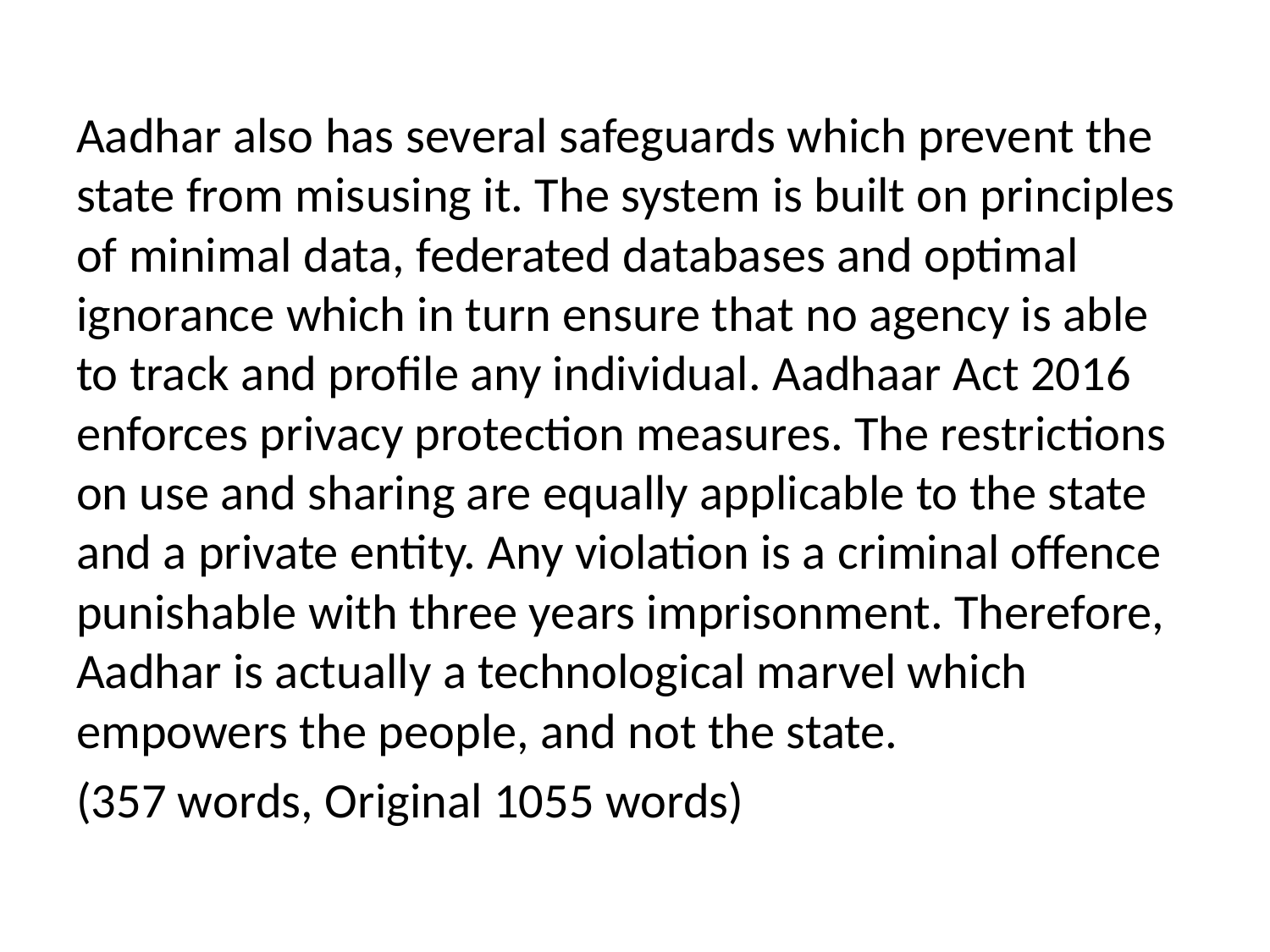

Aadhar also has several safeguards which prevent the state from misusing it. The system is built on principles of minimal data, federated databases and optimal ignorance which in turn ensure that no agency is able to track and profile any individual. Aadhaar Act 2016 enforces privacy protection measures. The restrictions on use and sharing are equally applicable to the state and a private entity. Any violation is a criminal offence punishable with three years imprisonment. Therefore, Aadhar is actually a technological marvel which empowers the people, and not the state.
(357 words, Original 1055 words)